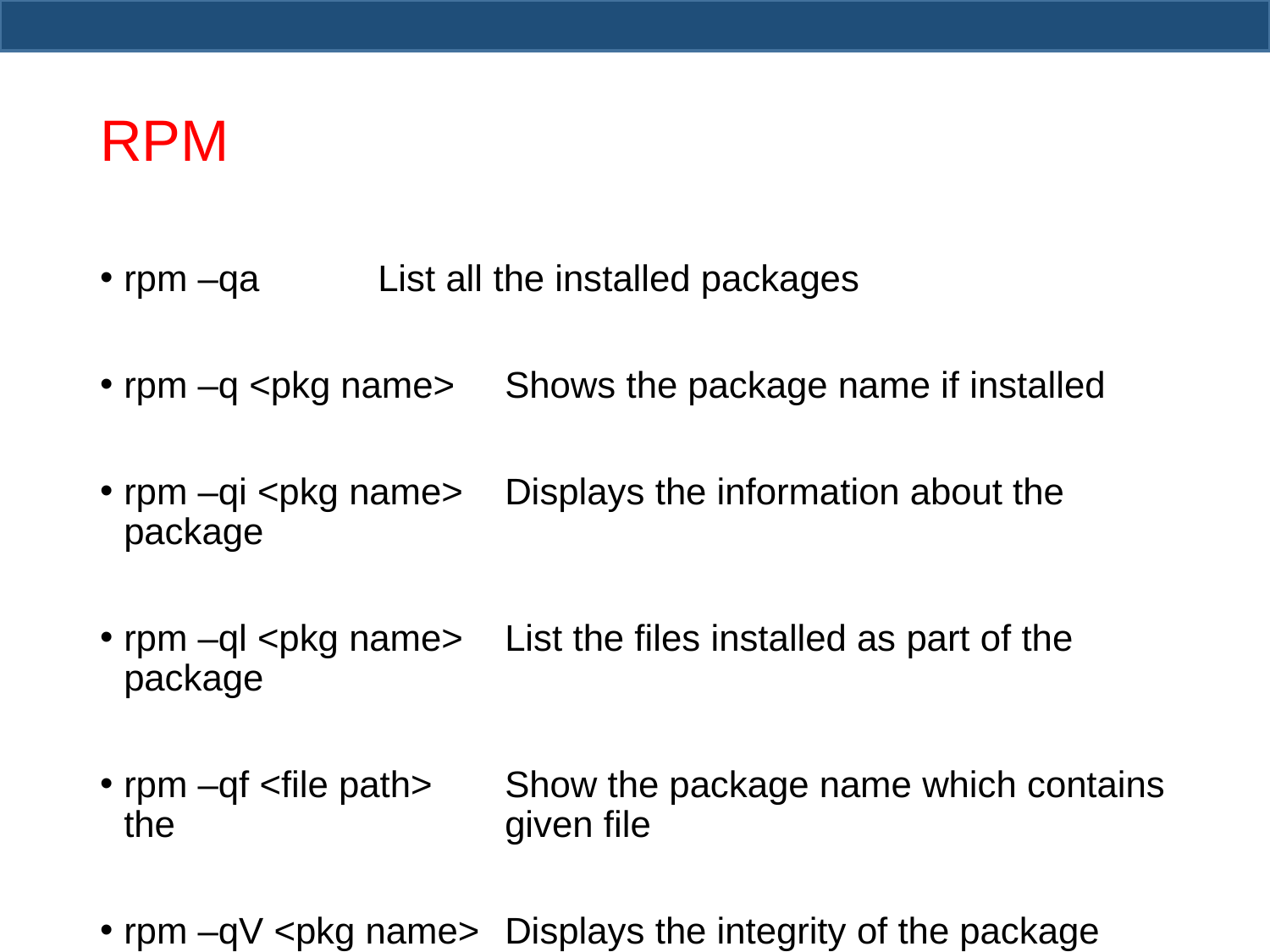

# RPM
rpm –qa 	List all the installed packages

rpm –q <pkg name> 	Shows the package name if installed

rpm –qi <pkg name> 	Displays the information about the package

rpm –ql <pkg name>	List the files installed as part of the package

rpm –qf <file path>	Show the package name which contains the 			given file

rpm –qV <pkg name> 	Displays the integrity of the package